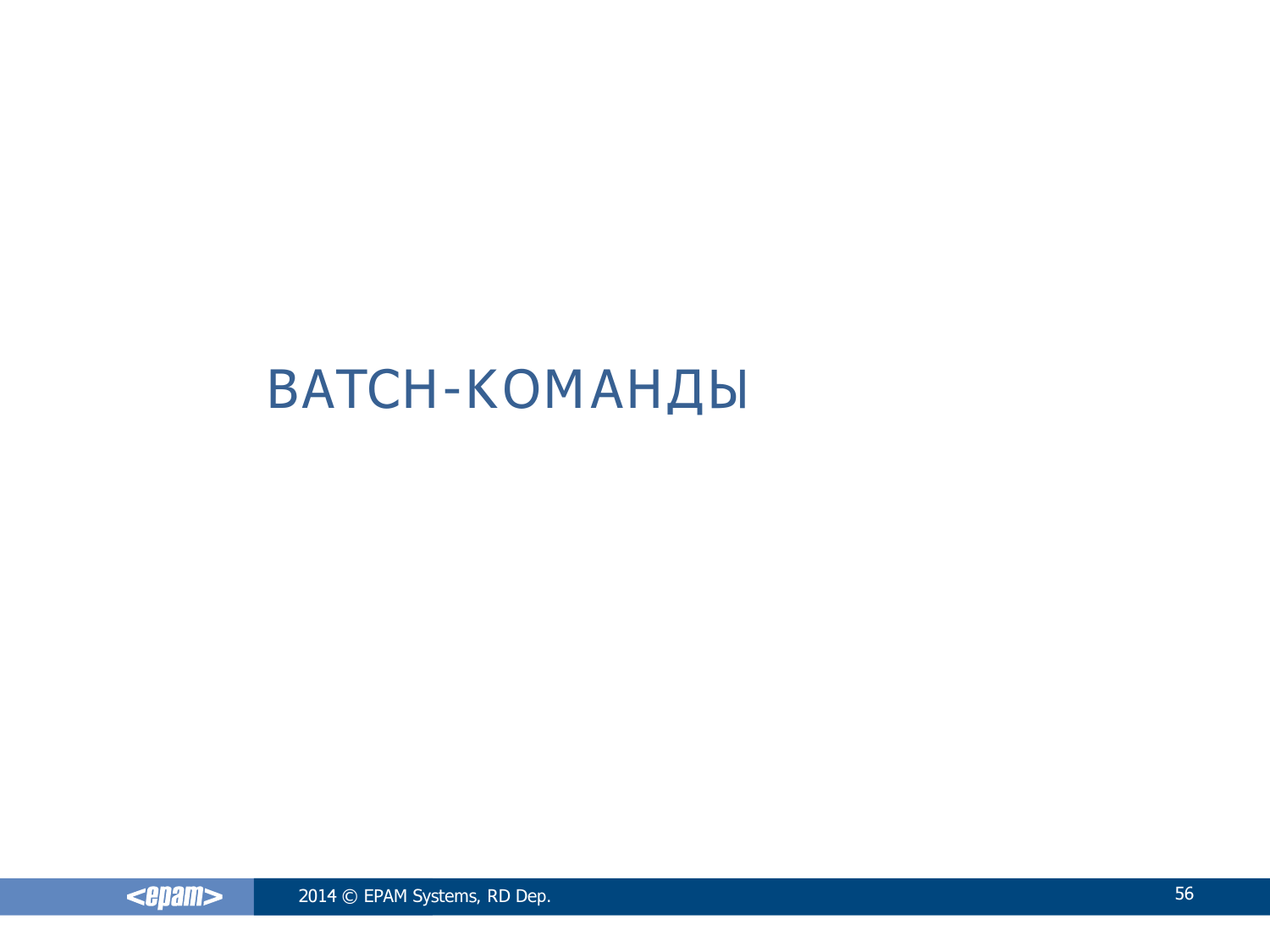

# Batch-команды
56
2014 © EPAM Systems, RD Dep.